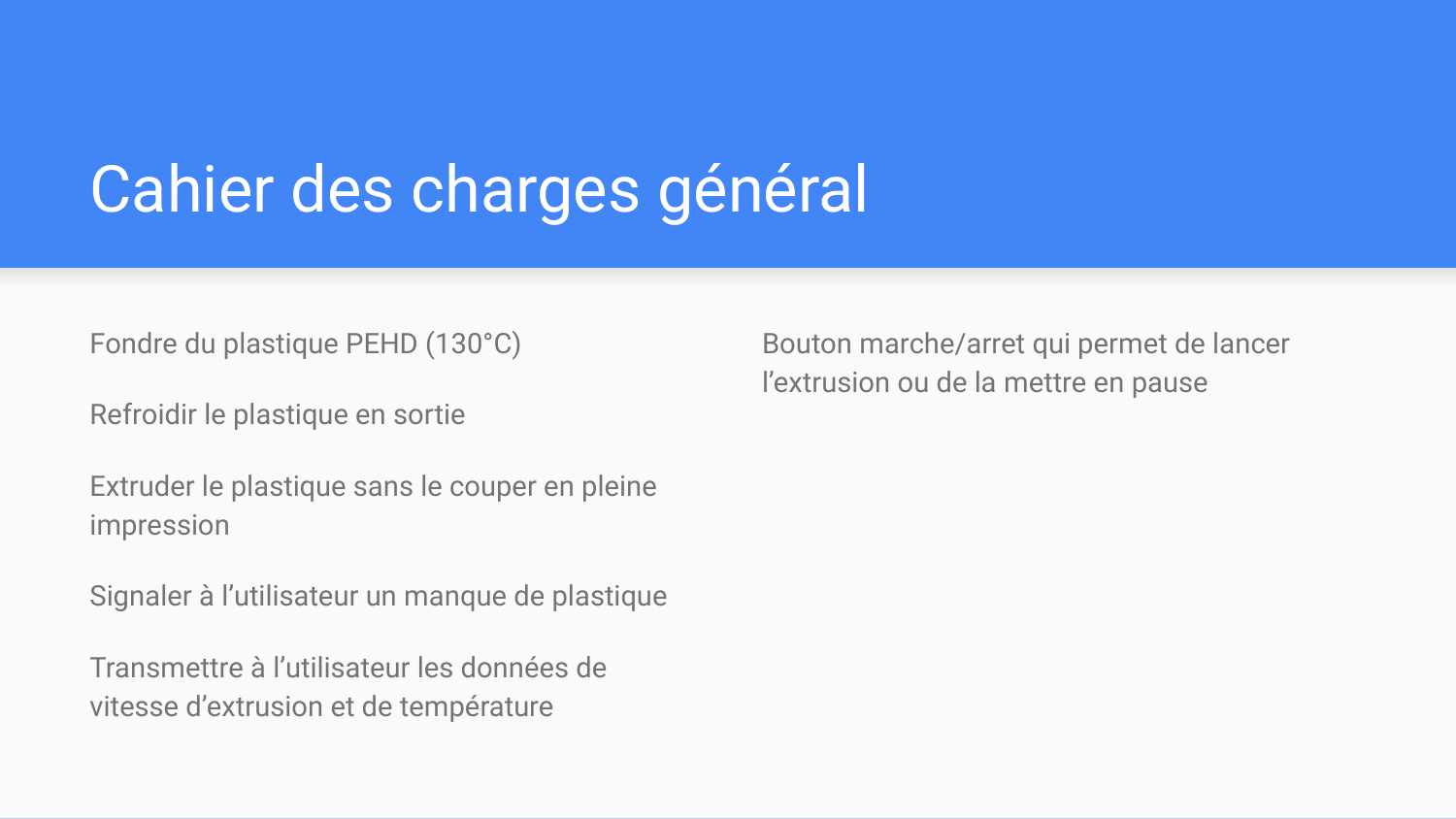

# Cahier des charges général
Fondre du plastique PEHD (130°C)
Refroidir le plastique en sortie
Extruder le plastique sans le couper en pleine impression
Signaler à l’utilisateur un manque de plastique
Transmettre à l’utilisateur les données de vitesse d’extrusion et de température
Bouton marche/arret qui permet de lancer l’extrusion ou de la mettre en pause